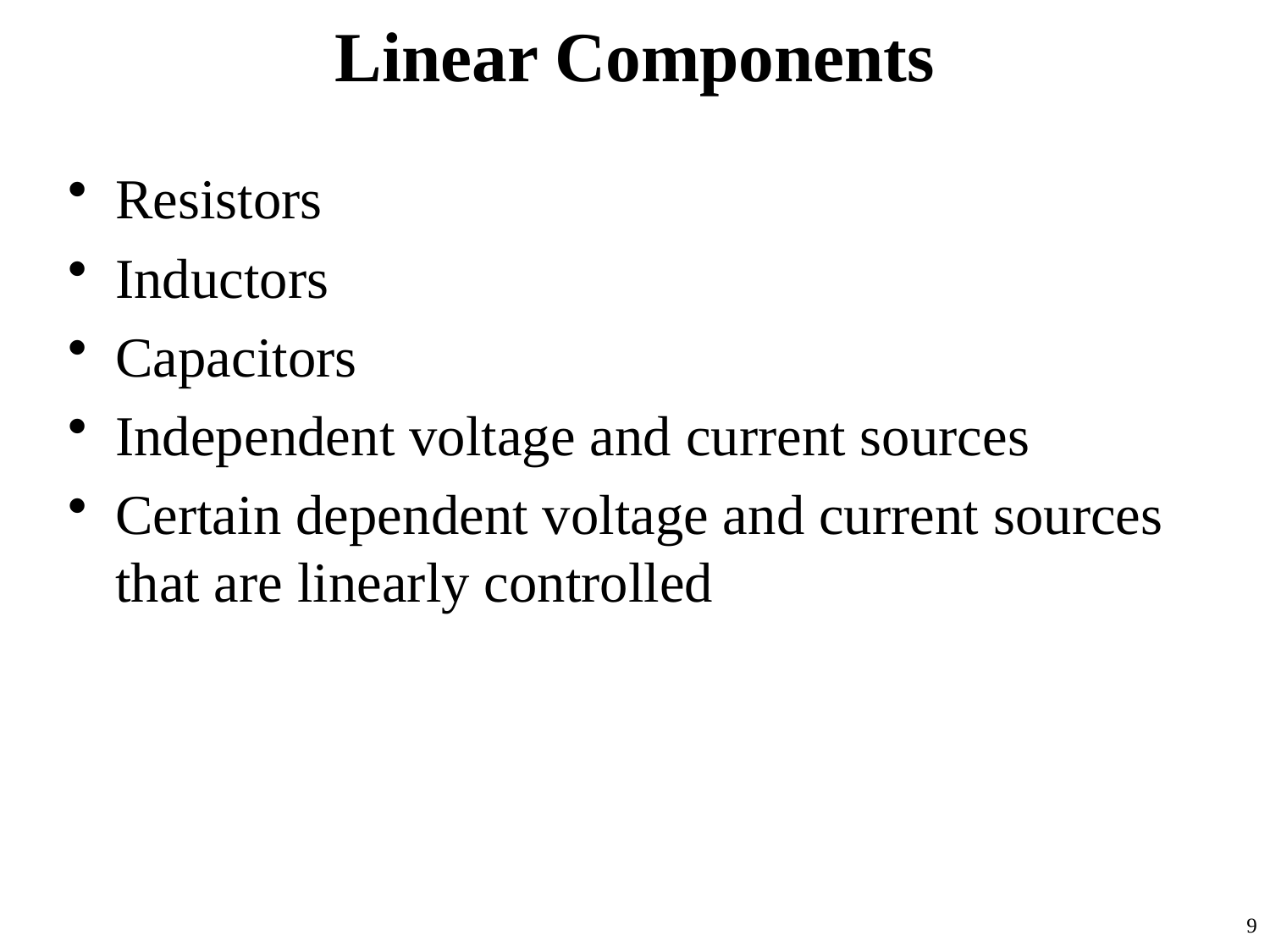

# Linear Components
Resistors
Inductors
Capacitors
Independent voltage and current sources
Certain dependent voltage and current sources that are linearly controlled
9